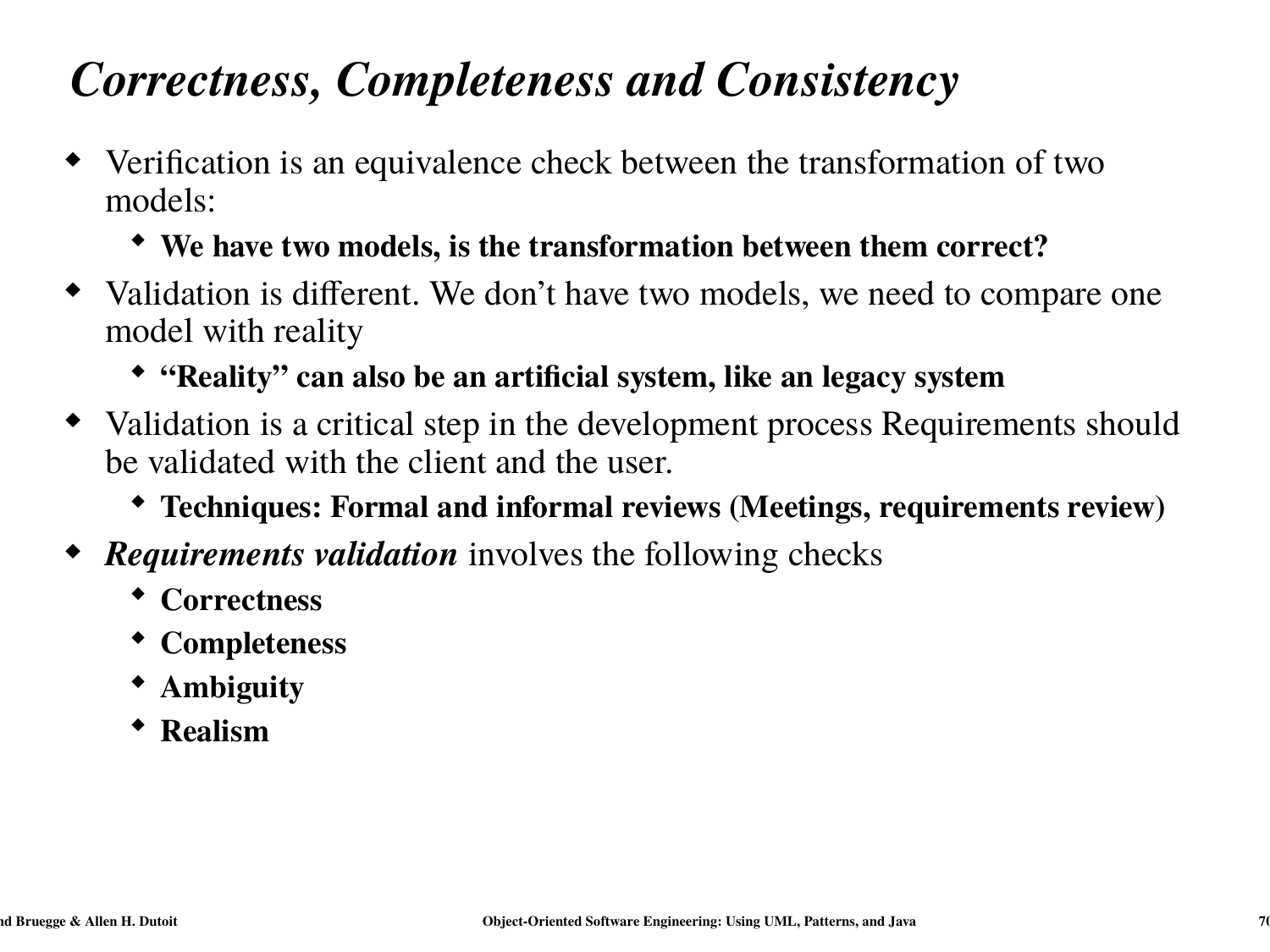

# Correctness, Completeness and Consistency
Verification is an equivalence check between the transformation of two models:
We have two models, is the transformation between them correct?
Validation is different. We don’t have two models, we need to compare one model with reality
“Reality” can also be an artificial system, like an legacy system
Validation is a critical step in the development process Requirements should be validated with the client and the user.
Techniques: Formal and informal reviews (Meetings, requirements review)
Requirements validation involves the following checks
Correctness
Completeness
Ambiguity
Realism